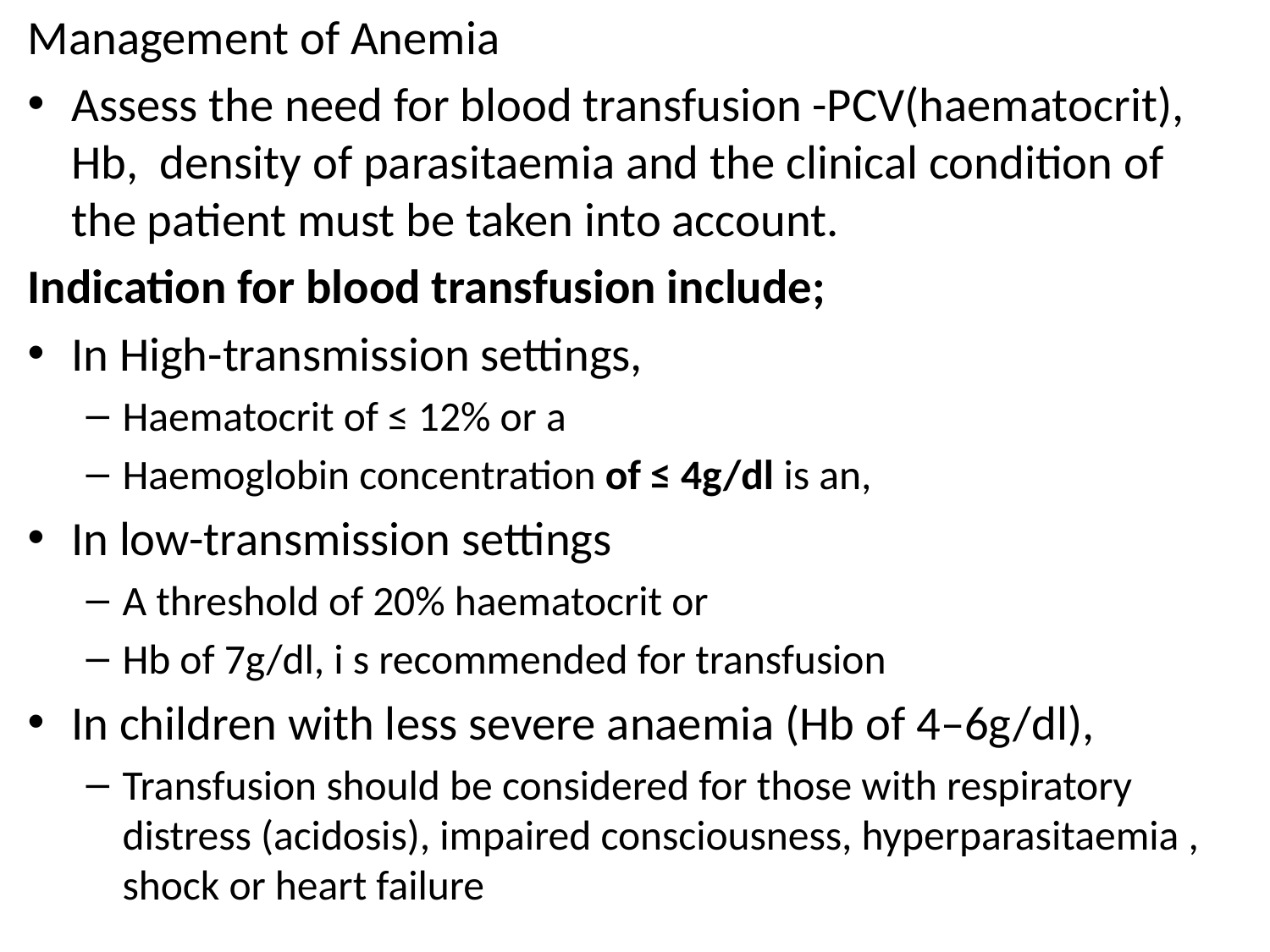

Management of Anemia
Assess the need for blood transfusion -PCV(haematocrit), Hb,  density of parasitaemia and the clinical condition of the patient must be taken into account.
Indication for blood transfusion include;
In High-transmission settings,
Haematocrit of ≤ 12% or a
Haemoglobin concentration of ≤ 4g/dl is an,
In low-transmission settings
A threshold of 20% haematocrit or
Hb of 7g/dl, i s recommended for transfusion
In children with less severe anaemia (Hb of 4–6g/dl),
Transfusion should be considered for those with respiratory distress (acidosis), impaired consciousness, hyperparasitaemia , shock or heart failure